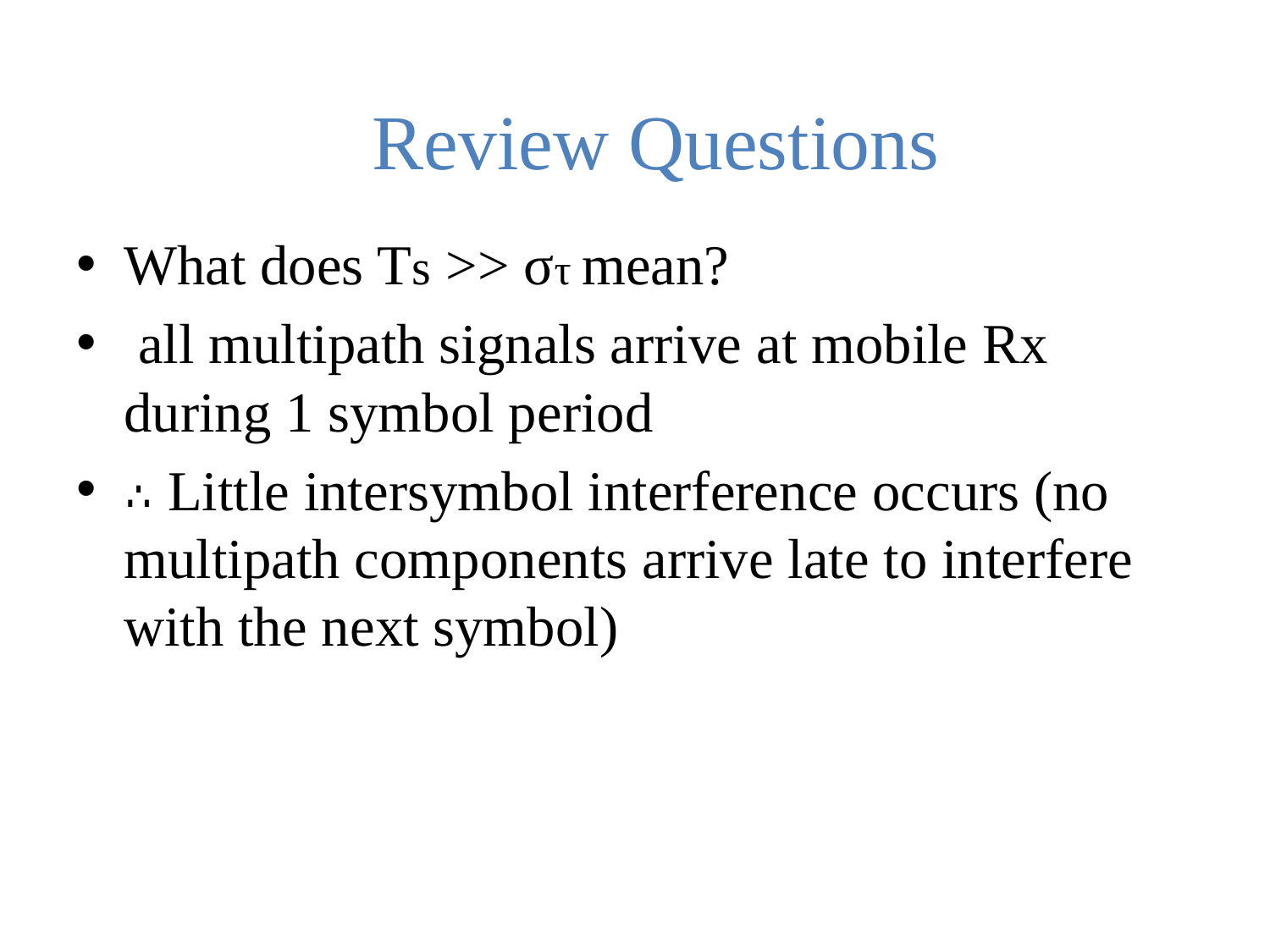

Review Questions
What does Ts >> στ mean?
 all multipath signals arrive at mobile Rx during 1 symbol period
∴ Little intersymbol interference occurs (no multipath components arrive late to interfere with the next symbol)